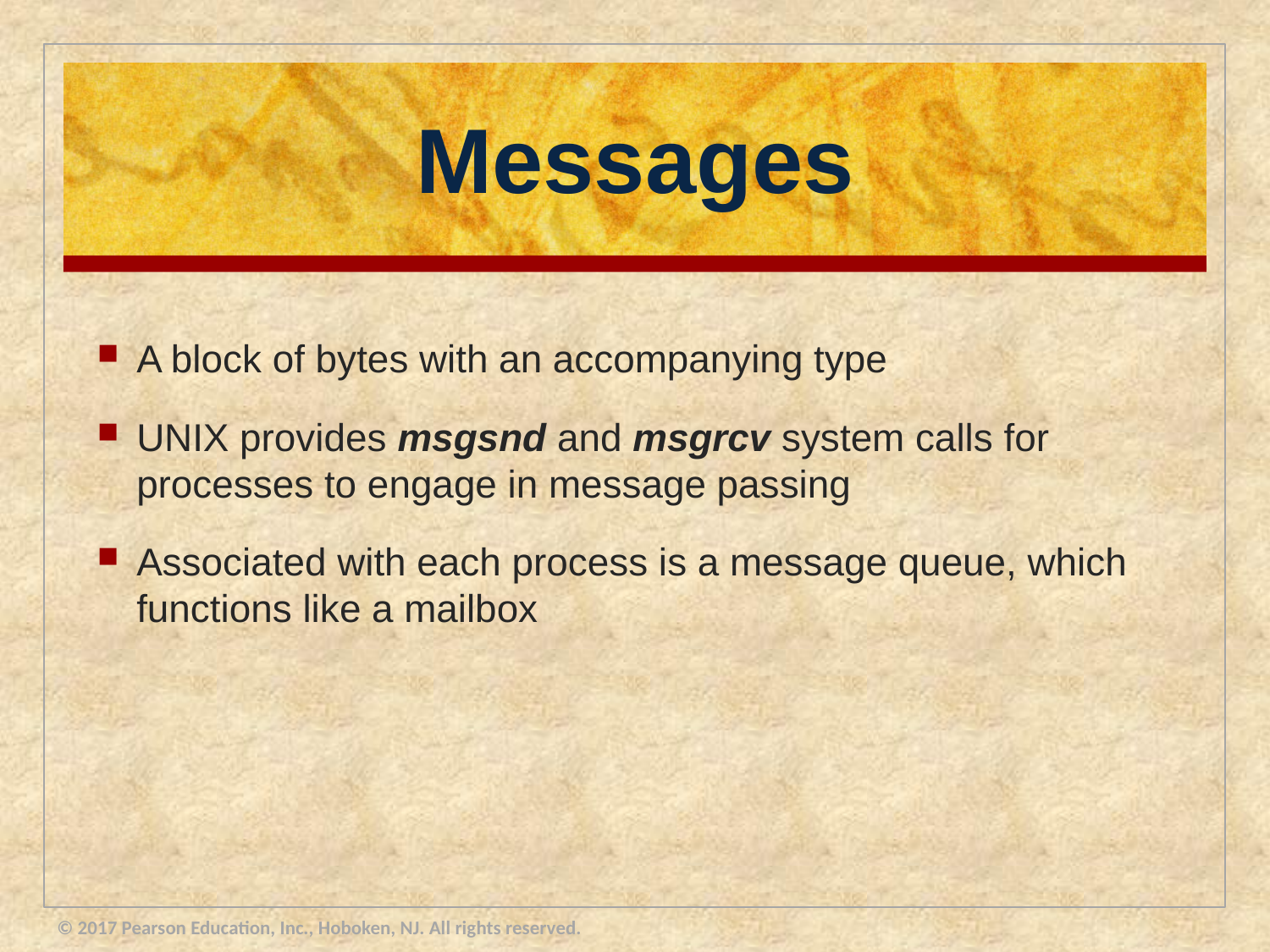

# Messages
A block of bytes with an accompanying type
UNIX provides msgsnd and msgrcv system calls for processes to engage in message passing
Associated with each process is a message queue, which functions like a mailbox
© 2017 Pearson Education, Inc., Hoboken, NJ. All rights reserved.